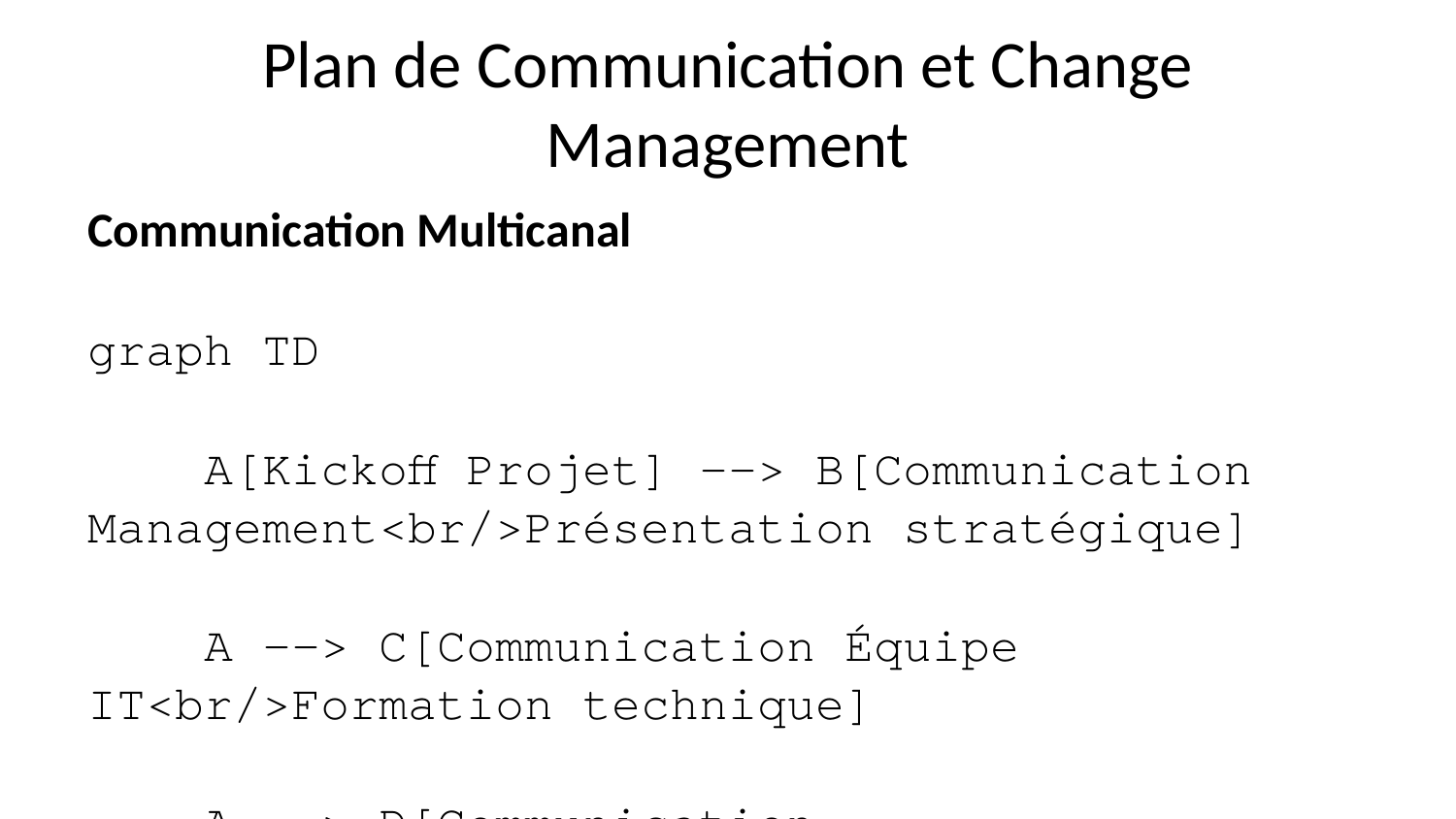

# Plan de Communication et Change Management
Communication Multicanal
graph TD
    A[Kickoff Projet] --> B[Communication Management<br/>Présentation stratégique]
    A --> C[Communication Équipe IT<br/>Formation technique]
    A --> D[Communication Utilisateurs<br/>Webinar démonstration]

    B --> E[Newsletter Mensuelle<br/>Progrès projet]
    C --> F[Sessions Q&A IT<br/>Bimensuelles]
    D --> G[Bêta Testeurs<br/>20-30 early adopters]

    E --> H[Go-Live]
    F --> H
    G --> H

    H --> I[Support Continu<br/>Hotline + doc]

    style A fill:#2E4053,color:#fff
    style H fill:#3498DB,color:#fff
Leviers d’Adoption
Champions : Identifier 5-10 utilisateurs influents pour promouvoir l’outil
Quick Wins : Démonstrations concrètes de valeur (gain temps, qualité réponses)
Gamification : Badges, leaderboard pour encourager l’usage
Feedback Loop : Canal dédié pour suggestions et amélioration continue